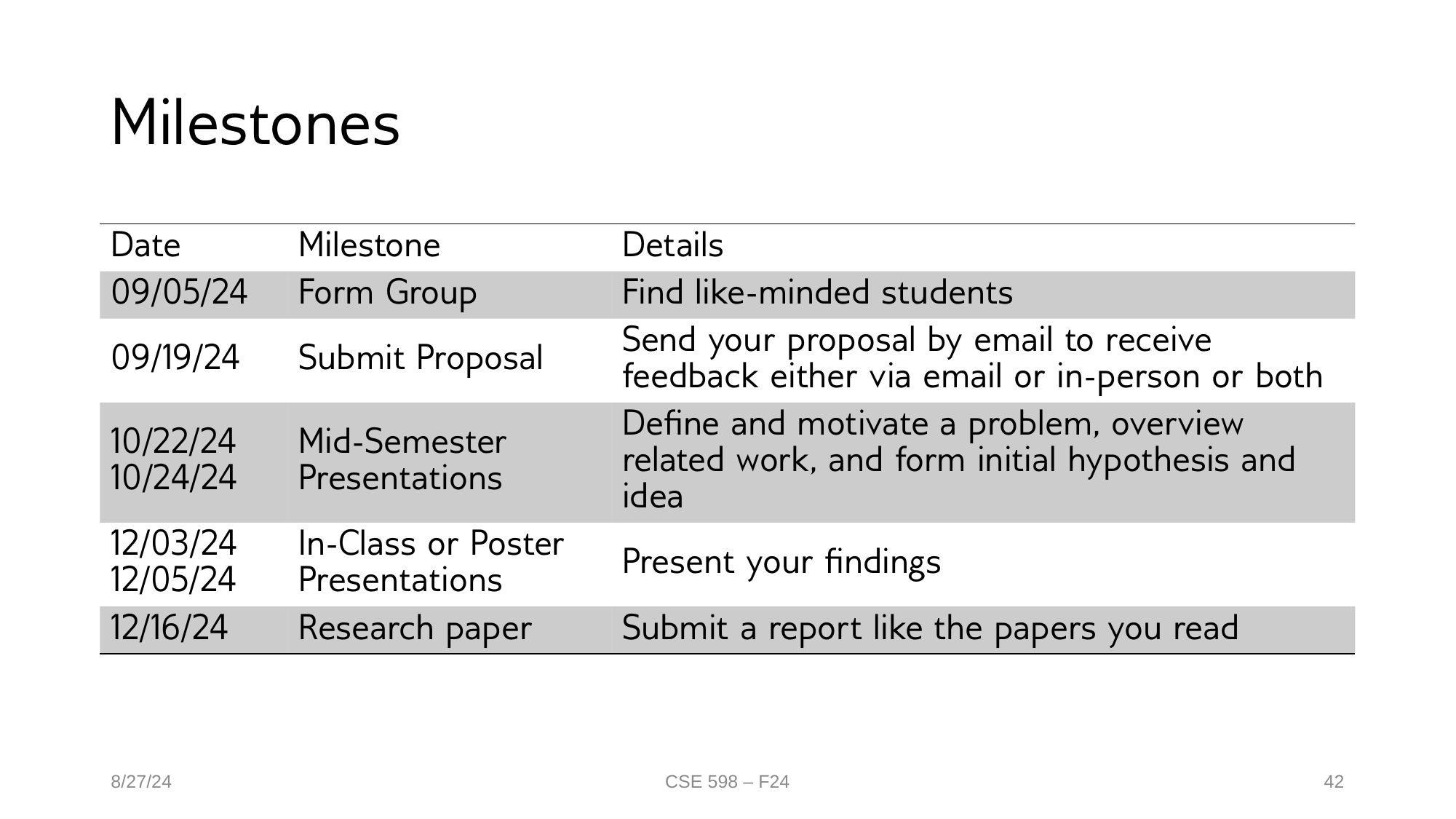

# Milestones
| Date | Milestone | Details |
| --- | --- | --- |
| 09/05/24 | Form Group | Find like-minded students |
| 09/19/24 | Submit Proposal | Send your proposal by email to receive feedback either via email or in-person or both |
| 10/22/24 10/24/24 | Mid-Semester Presentations | Define and motivate a problem, overview related work, and form initial hypothesis and idea |
| 12/03/24 12/05/24 | In-Class or Poster Presentations | Present your findings |
| 12/16/24 | Research paper | Submit a report like the papers you read |
8/27/24
CSE 598 – F24
42